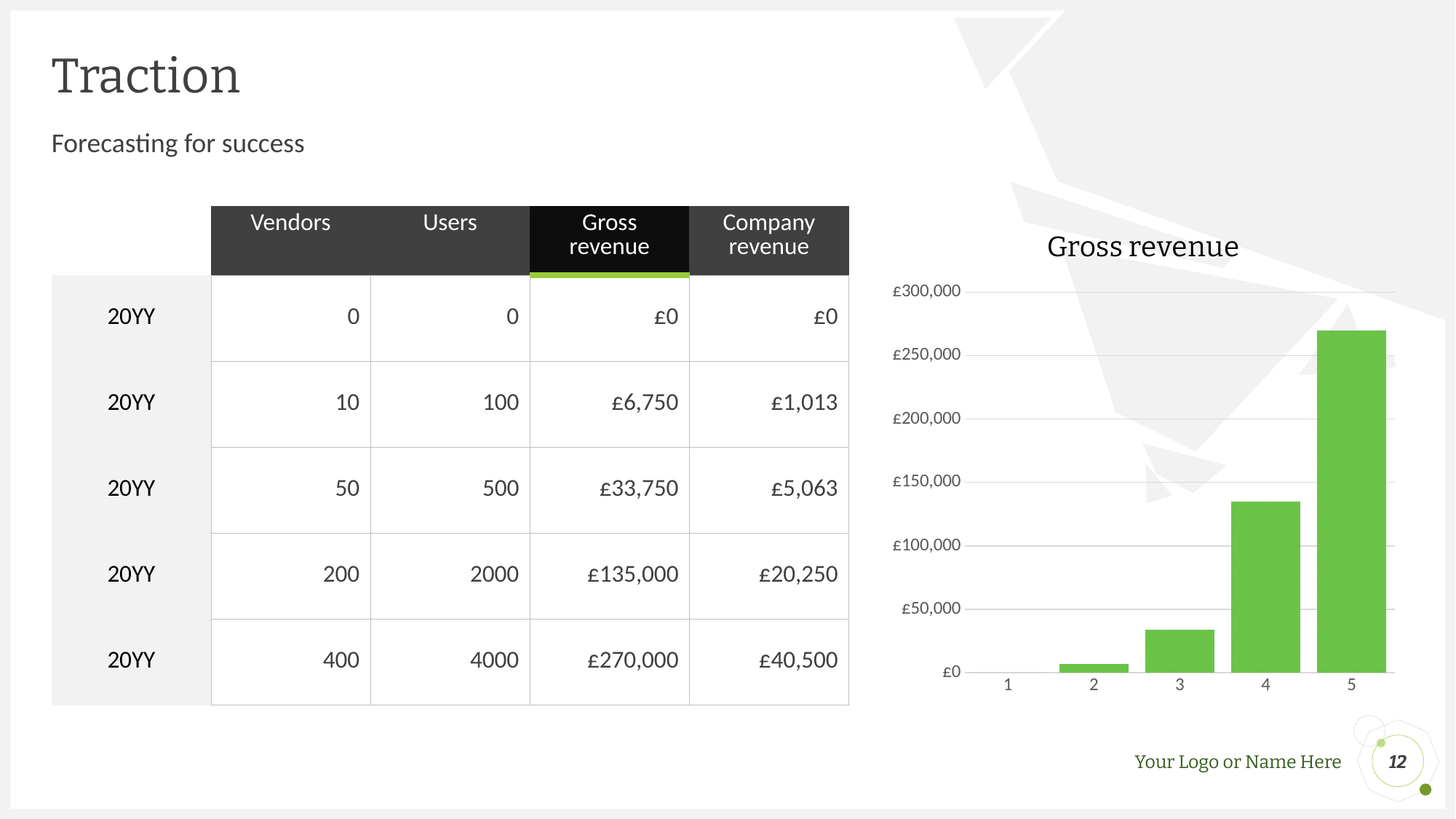

# Traction
Forecasting for success
|  | Vendors | Users | Gross revenue | Company revenue |
| --- | --- | --- | --- | --- |
| 20YY | 0 | 0 | £0 | £0 |
| 20YY | 10 | 100 | £6,750 | £1,013 |
| 20YY | 50 | 500 | £33,750 | £5,063 |
| 20YY | 200 | 2000 | £135,000 | £20,250 |
| 20YY | 400 | 4000 | £270,000 | £40,500 |

### Chart: Gross revenue

| Category |  |
|---|---|
12